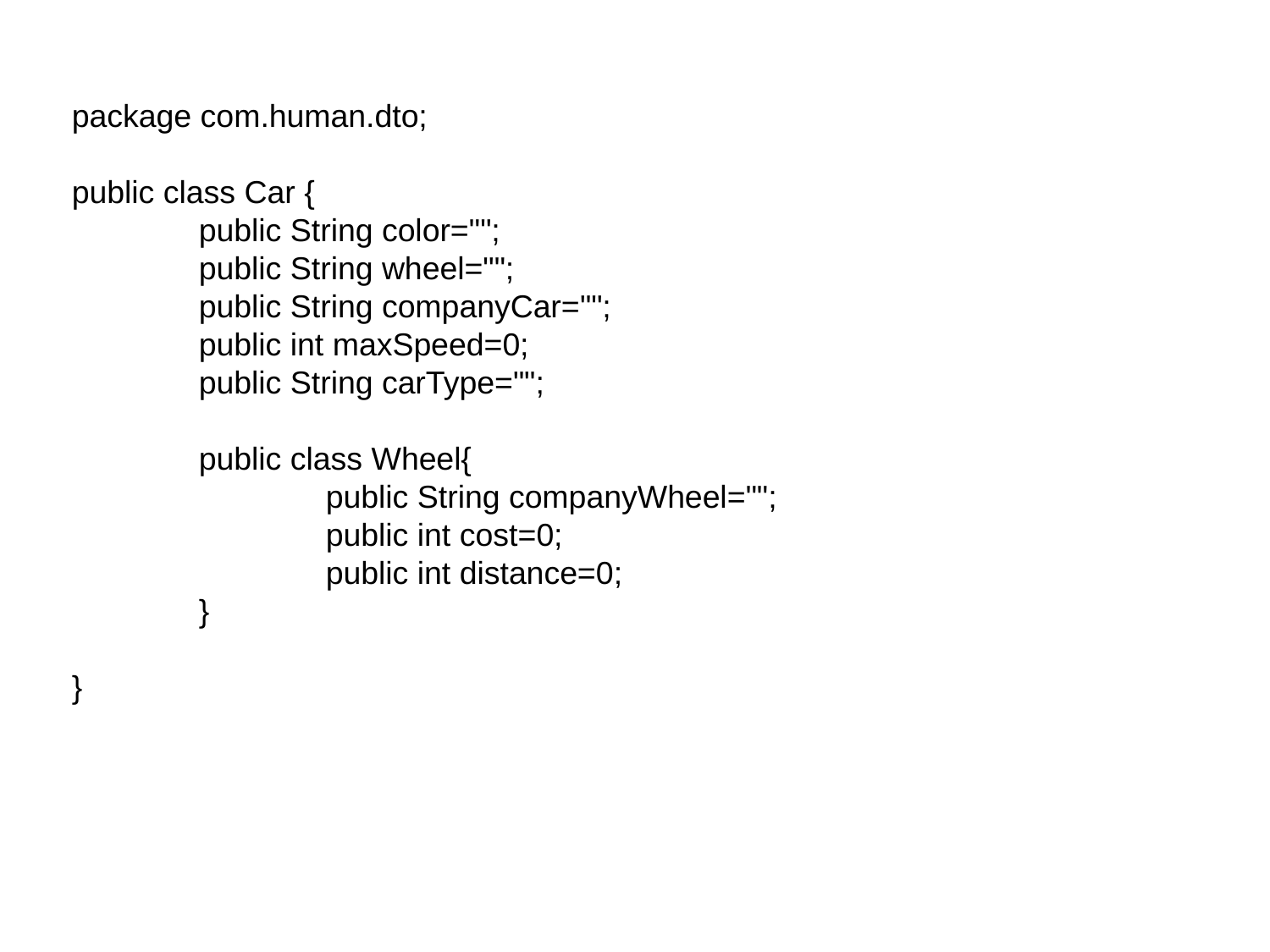

package com.human.dto;

public class Car {
	public String color="";
	public String wheel="";
	public String companyCar="";
	public int maxSpeed=0;
	public String carType="";

	public class Wheel{
		public String companyWheel="";
		public int cost=0;
		public int distance=0;
	}

}